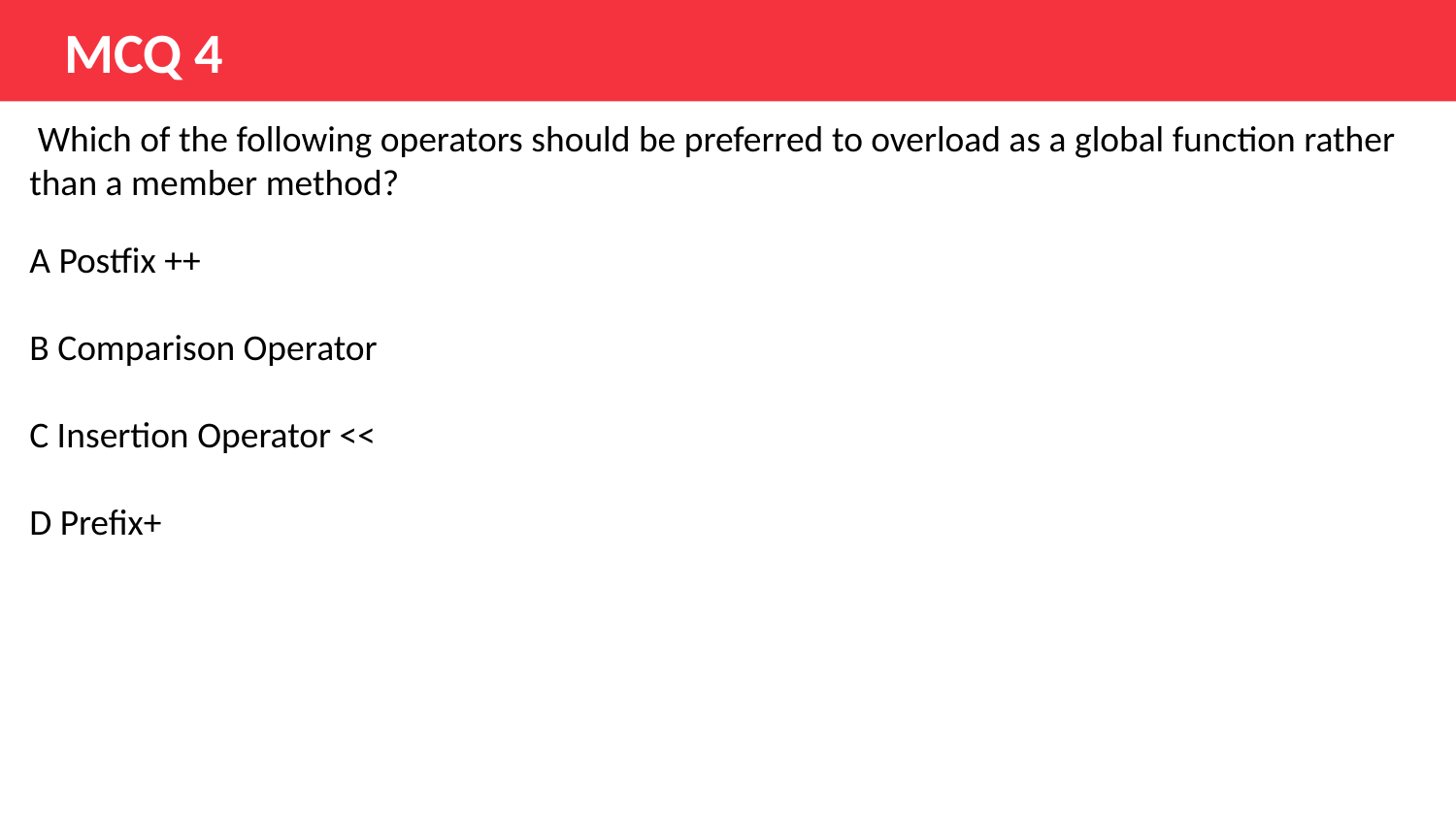

# MCQ 4
 Which of the following operators should be preferred to overload as a global function rather than a member method?

A Postfix ++

B Comparison Operator

C Insertion Operator <<

D Prefix+